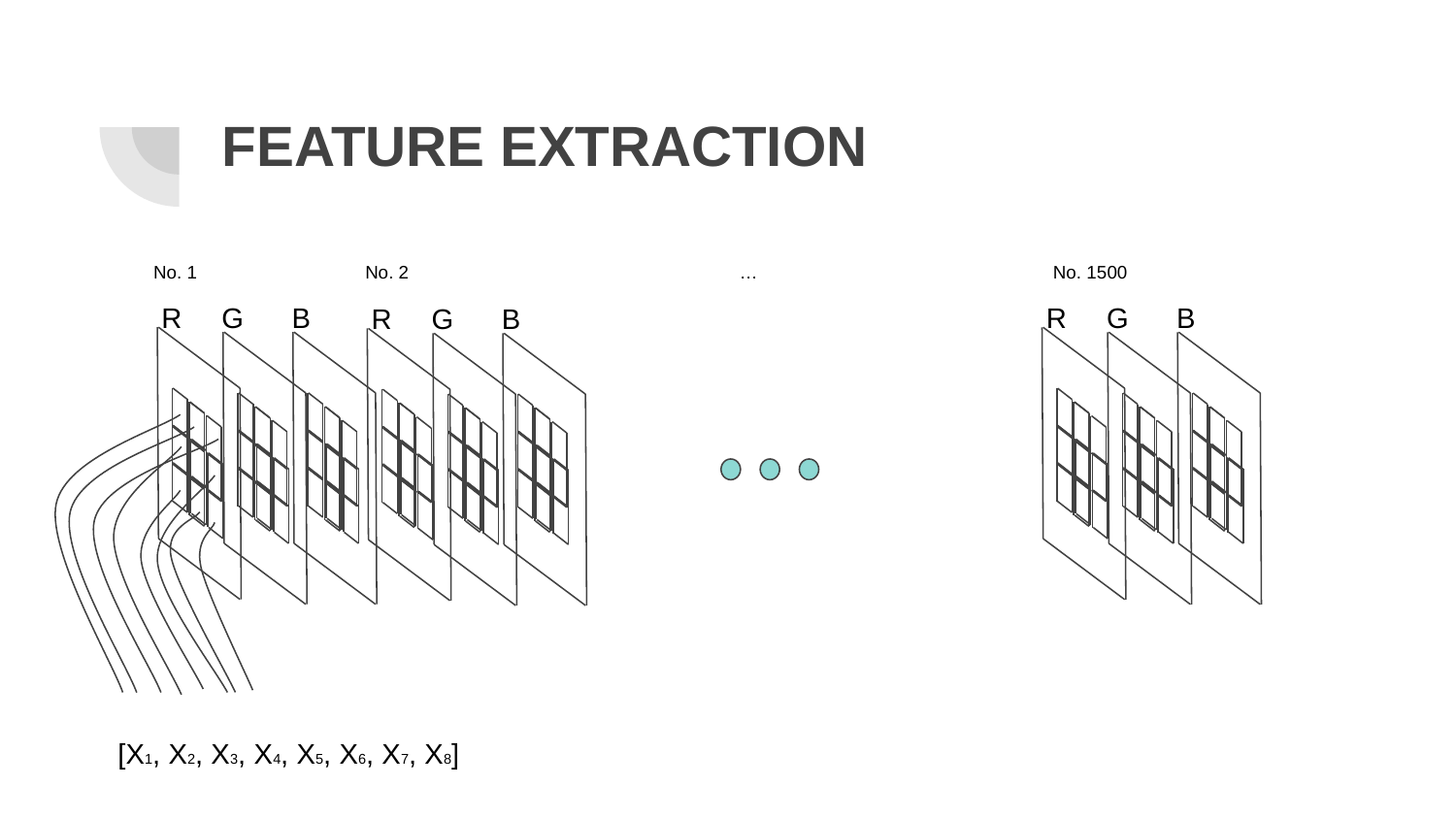

# FEATURE EXTRACTION
No. 1                                 No. 2                                                                 …                                                          No. 1500
R     G      B
R     G      B
R     G      B

[X1, X2, X3, X4, X5, X6, X7, X8]